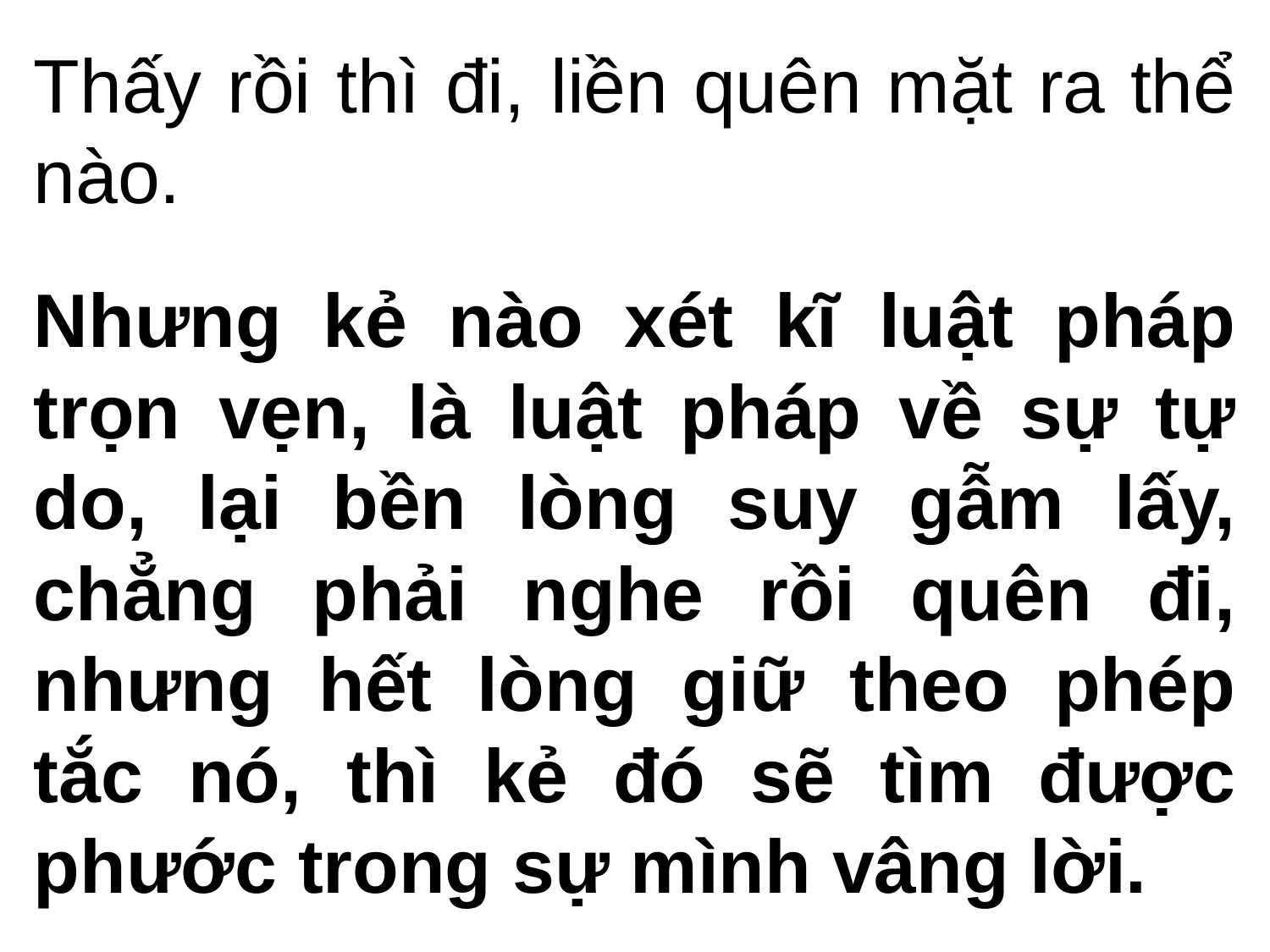

Thấy rồi thì đi, liền quên mặt ra thể nào.

Nhưng kẻ nào xét kĩ luật pháp trọn vẹn, là luật pháp về sự tự do, lại bền lòng suy gẫm lấy, chẳng phải nghe rồi quên đi, nhưng hết lòng giữ theo phép tắc nó, thì kẻ đó sẽ tìm được phước trong sự mình vâng lời.